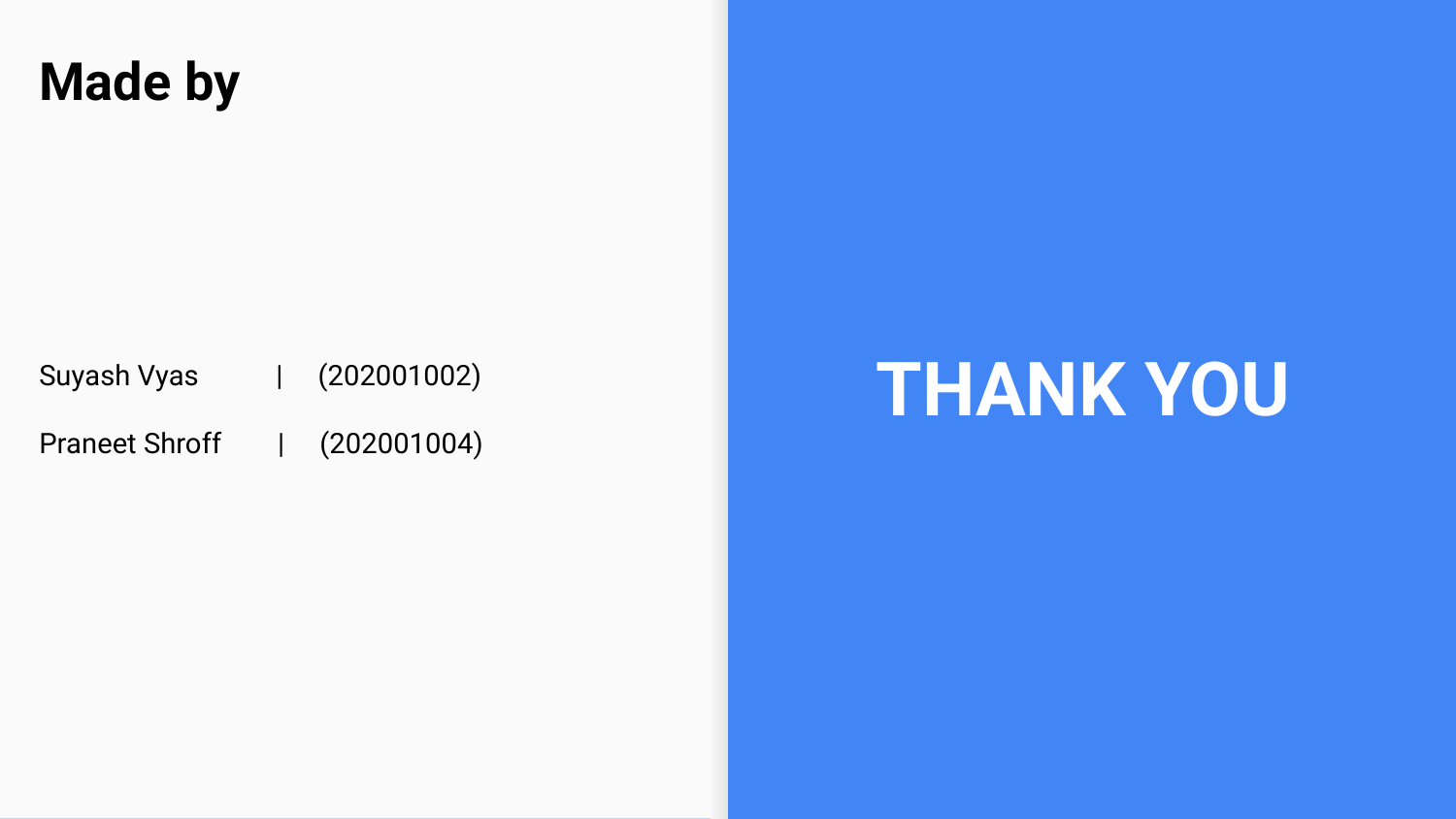

Made by
THANK YOU
Suyash Vyas           |     (202001002)

Praneet Shroff        |     (202001004)